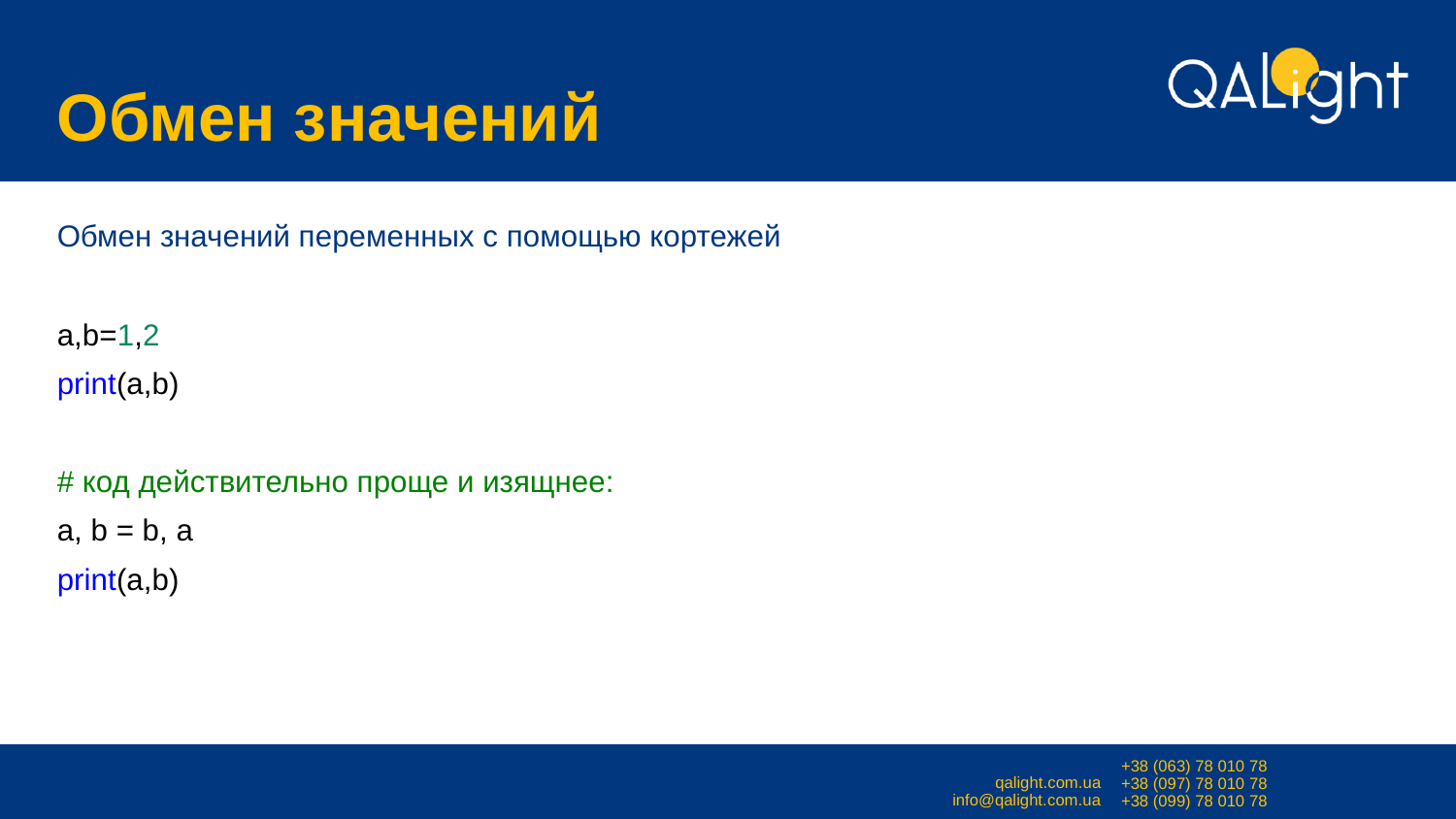

# Обмен значений
Обмен значений переменных с помощью кортежей

a,b=1,2
print(a,b)

# код действительно проще и изящнее:
a, b = b, a
print(a,b)